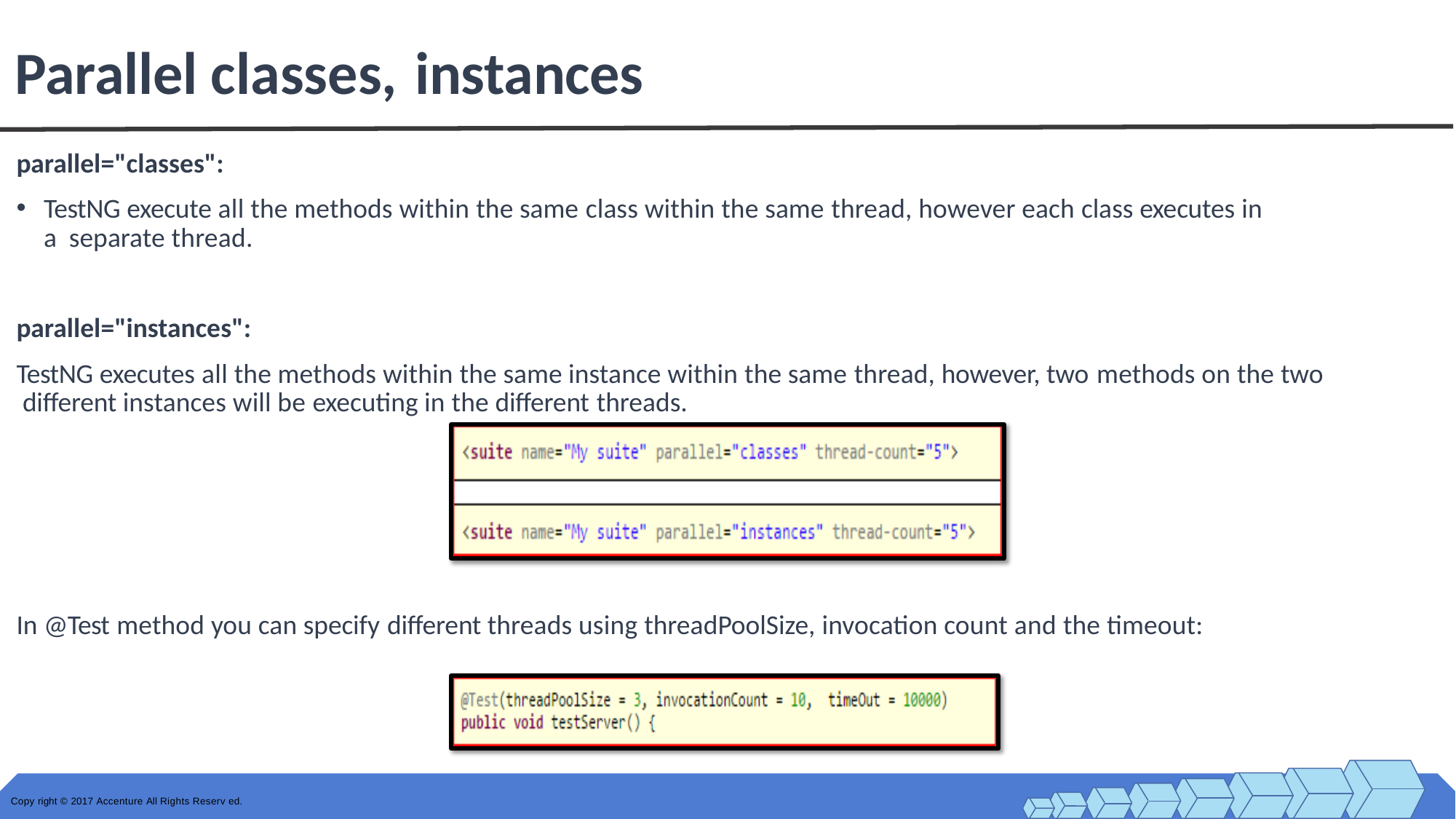

# Parallel classes, instances
parallel="classes":
TestNG execute all the methods within the same class within the same thread, however each class executes in a  separate thread.

parallel="instances":
TestNG executes all the methods within the same instance within the same thread, however, two methods on the two  different instances will be executing in the different threads.

In @Test method you can specify different threads using threadPoolSize, invocation count and the timeout:

Copy right © 2017 Accenture All Rights Reserv ed.